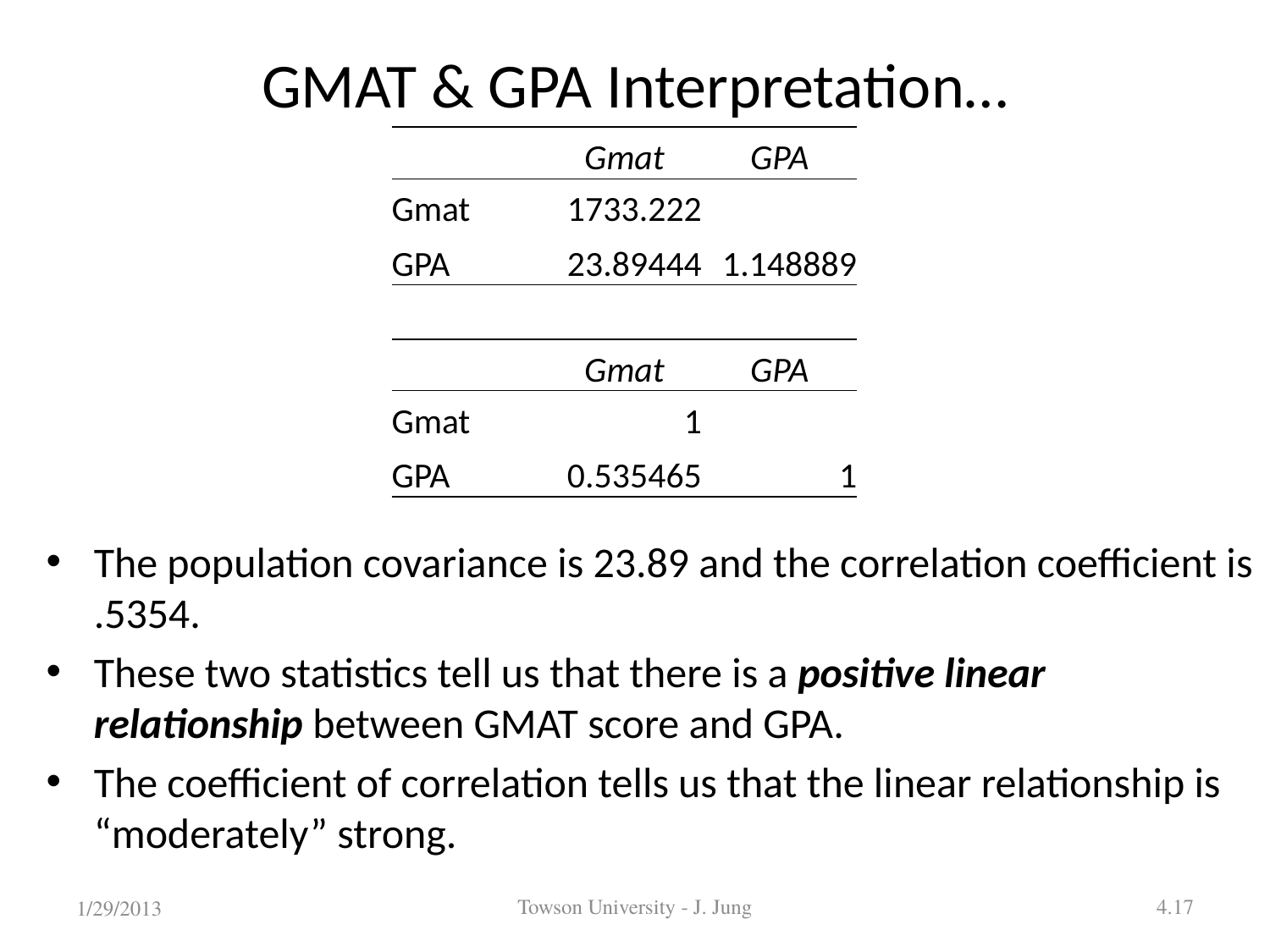

# GMAT & GPA Interpretation…
|  | Gmat | GPA |
| --- | --- | --- |
| Gmat | 1733.222 |  |
| GPA | 23.89444 | 1.148889 |
|  |  |  |
|  | Gmat | GPA |
| Gmat | 1 |  |
| GPA | 0.535465 | 1 |
The population covariance is 23.89 and the correlation coefficient is .5354.
These two statistics tell us that there is a positive linear relationship between GMAT score and GPA.
The coefficient of correlation tells us that the linear relationship is “moderately” strong.
1/29/2013
Towson University - J. Jung
4.17